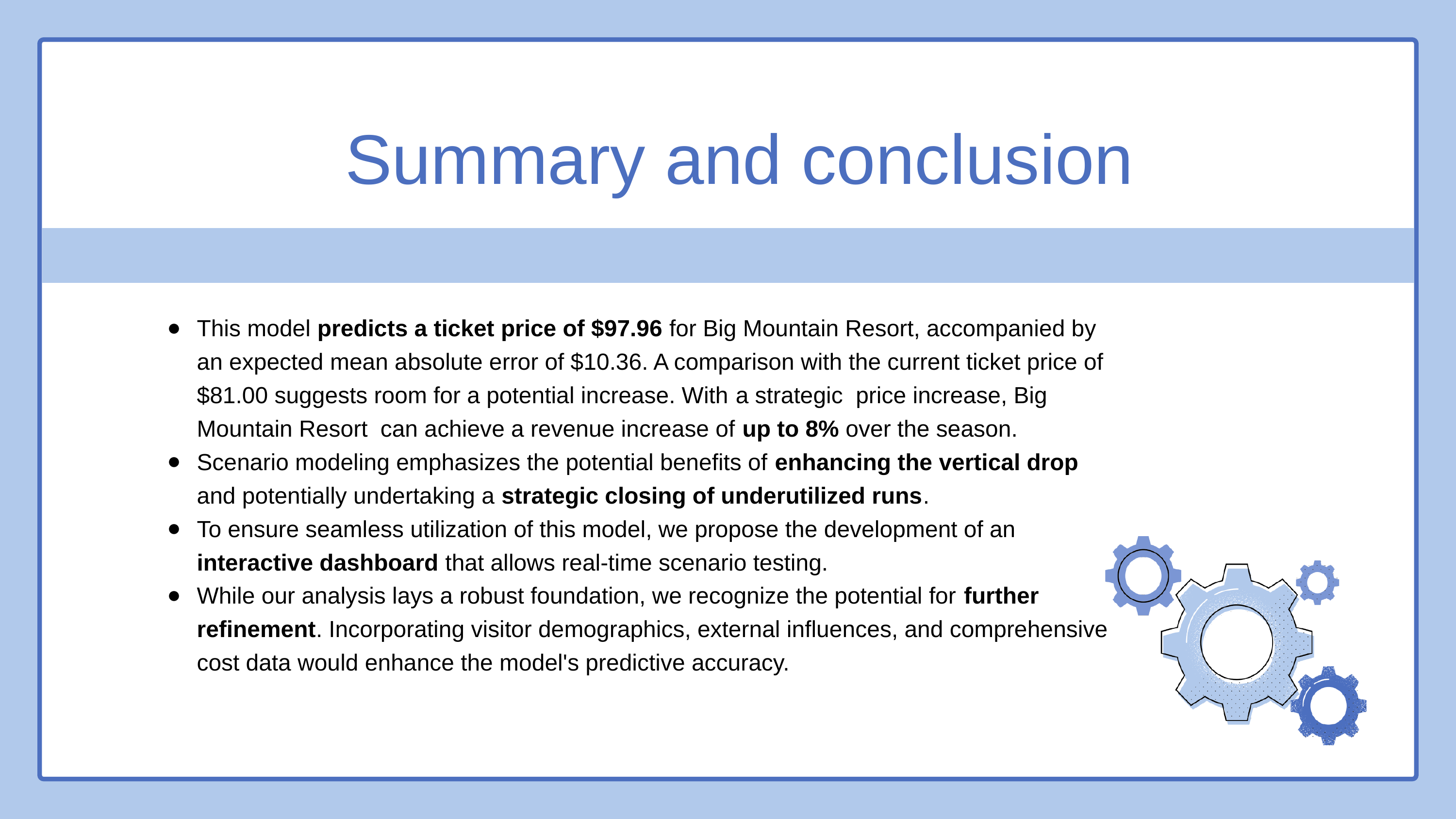

Summary and conclusion

This model predicts a ticket price of $97.96 for Big Mountain Resort, accompanied by an expected mean absolute error of $10.36. A comparison with the current ticket price of $81.00 suggests room for a potential increase. With a strategic  price increase, Big Mountain Resort  can achieve a revenue increase of up to 8% over the season.
Scenario modeling emphasizes the potential benefits of enhancing the vertical drop and potentially undertaking a strategic closing of underutilized runs.
To ensure seamless utilization of this model, we propose the development of an interactive dashboard that allows real-time scenario testing.
While our analysis lays a robust foundation, we recognize the potential for further refinement. Incorporating visitor demographics, external influences, and comprehensive cost data would enhance the model's predictive accuracy.